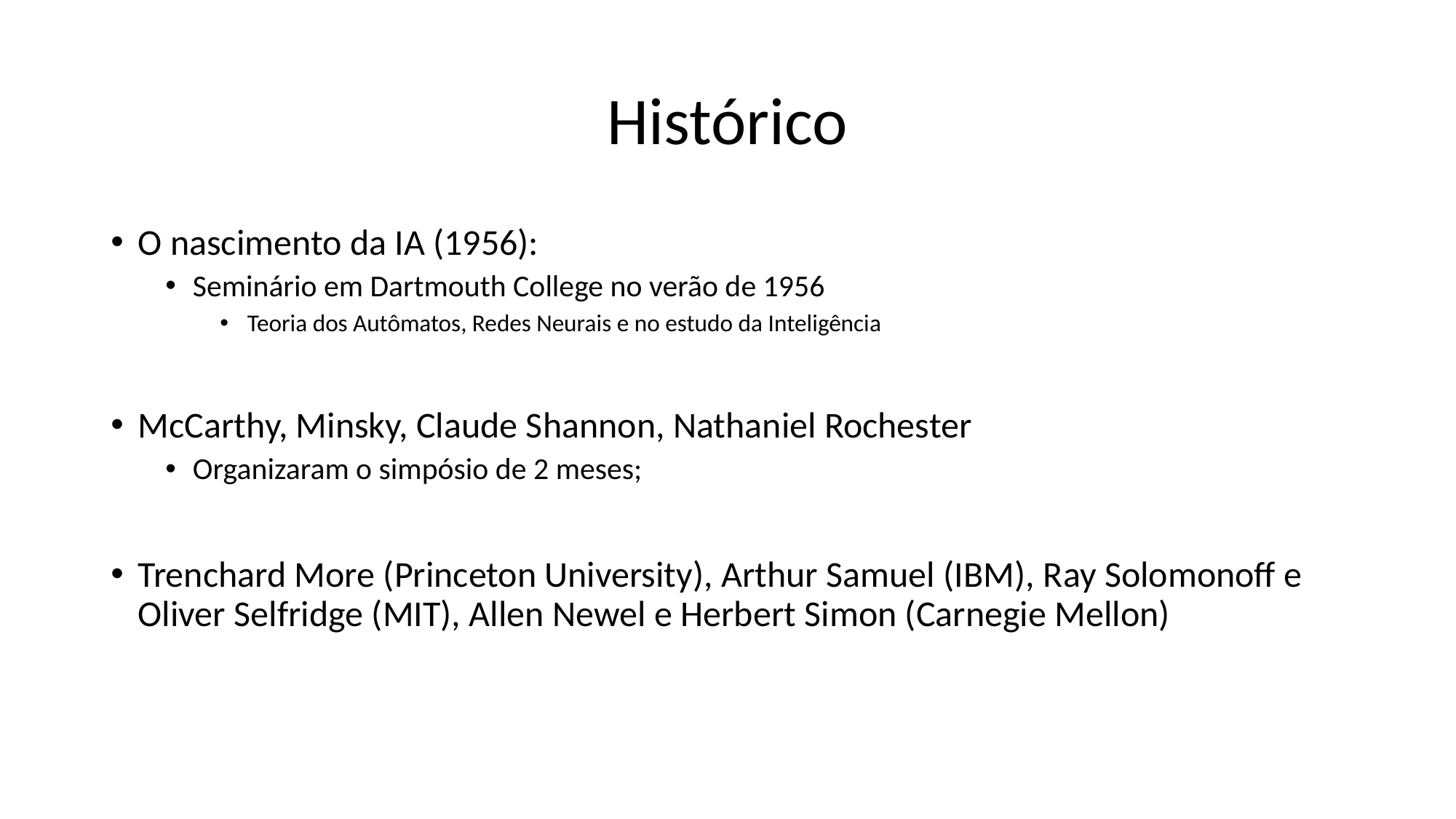

# Histórico
O nascimento da IA (1956):
Seminário em Dartmouth College no verão de 1956
Teoria dos Autômatos, Redes Neurais e no estudo da Inteligência

McCarthy, Minsky, Claude Shannon, Nathaniel Rochester
Organizaram o simpósio de 2 meses;

Trenchard More (Princeton University), Arthur Samuel (IBM), Ray Solomonoff e Oliver Selfridge (MIT), Allen Newel e Herbert Simon (Carnegie Mellon)